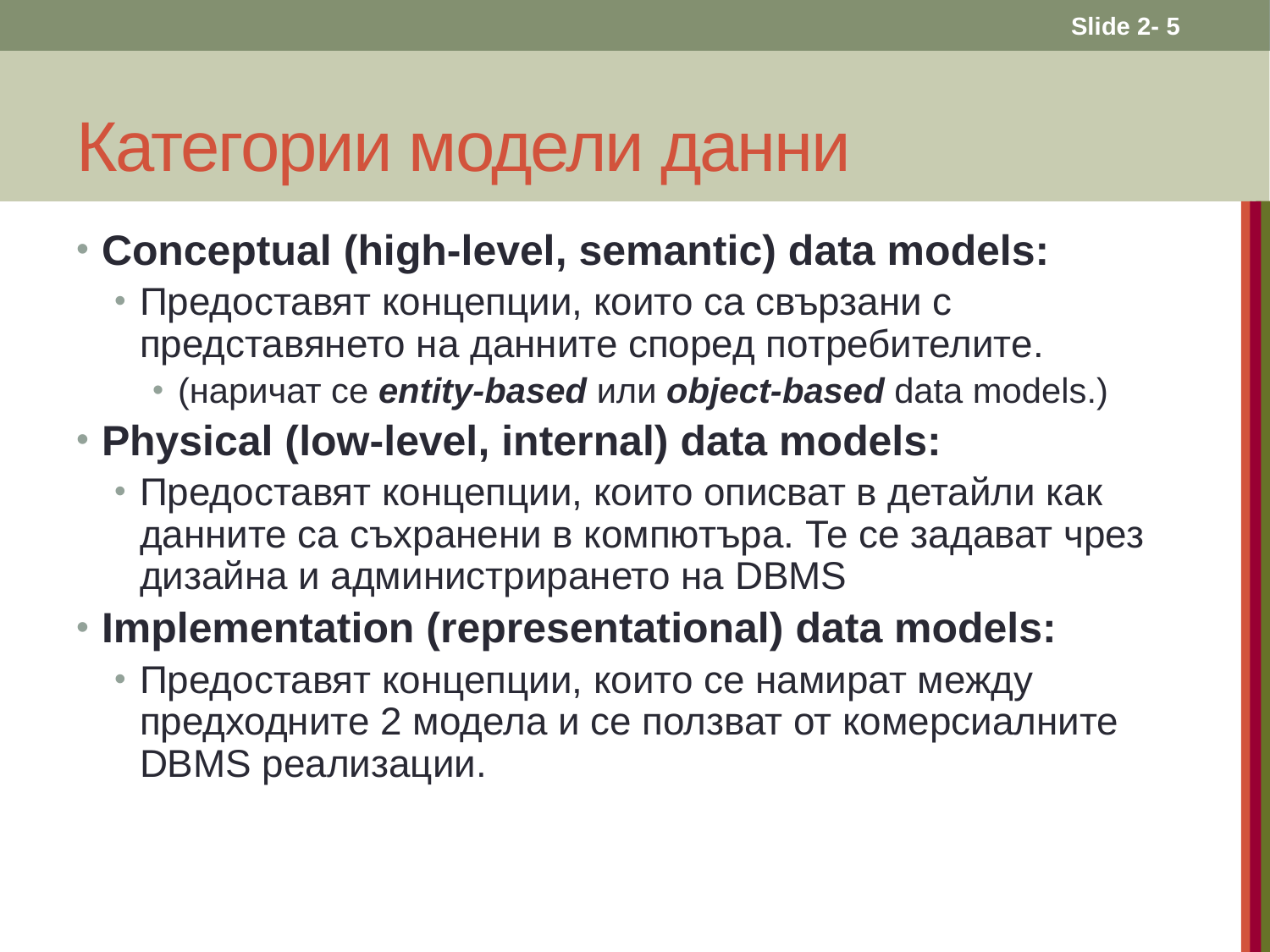

Slide 2- 5
# Категории модели данни
Conceptual (high-level, semantic) data models:
Предоставят концепции, които са свързани с представянето на данните според потребителите.
(наричат се entity-based или object-based data models.)
Physical (low-level, internal) data models:
Предоставят концепции, които описват в детайли как данните са съхранени в компютъра. Те се задават чрез дизайна и администрирането на DBMS
Implementation (representational) data models:
Предоставят концепции, които се намират между предходните 2 модела и се ползват от комерсиалните DBMS реализации.